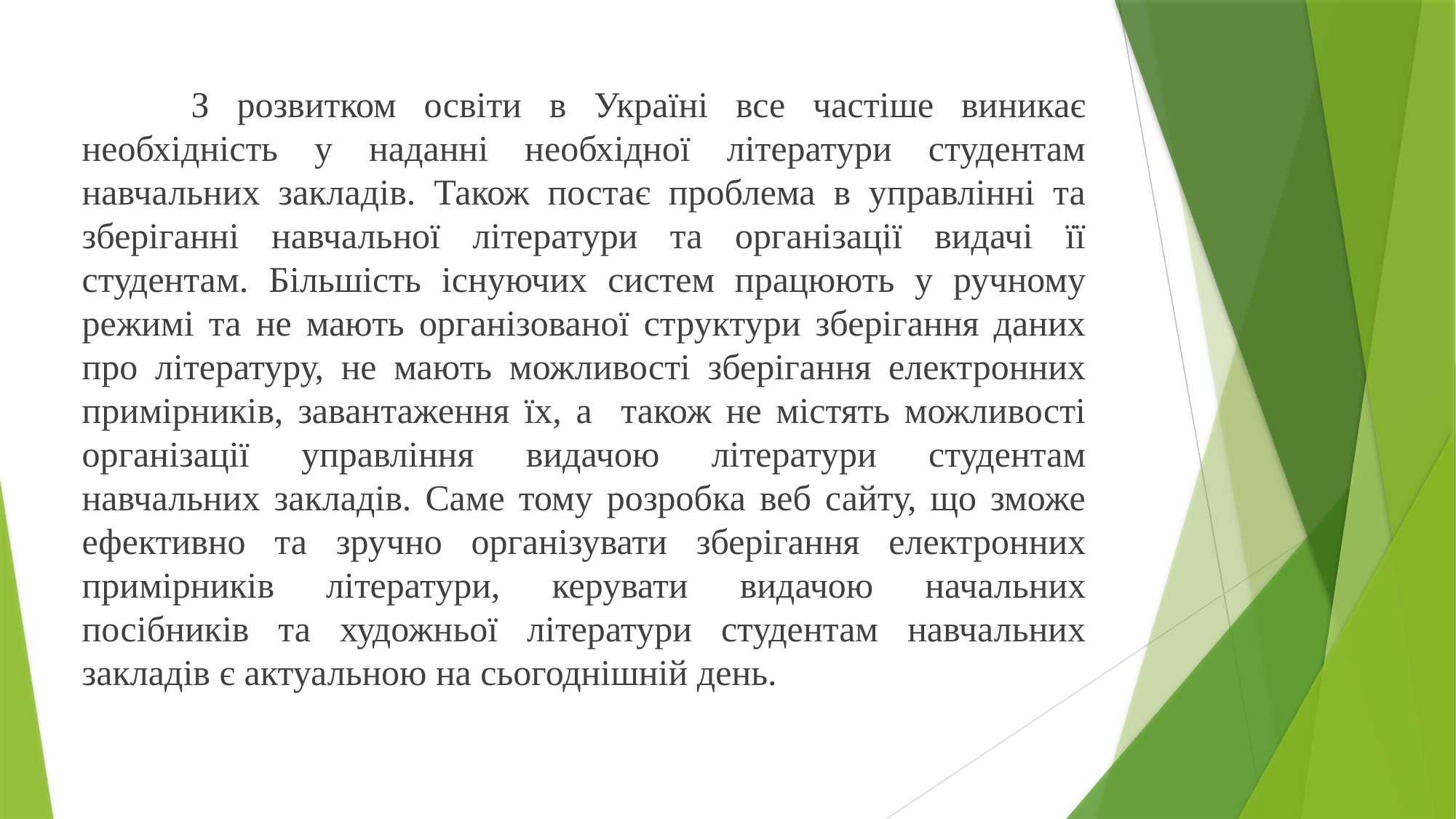

З розвитком освіти в Україні все частіше виникає необхідність у наданні необхідної літератури студентам навчальних закладів. Також постає проблема в управлінні та зберіганні навчальної літератури та організації видачі її студентам. Більшість існуючих систем працюють у ручному режимі та не мають організованої структури зберігання даних про літературу, не мають можливості зберігання електронних примірників, завантаження їх, а  також не містять можливості організації управління видачою літератури студентам навчальних закладів. Саме тому розробка веб сайту, що зможе ефективно та зручно організувати зберігання електронних примірників літератури, керувати видачою начальних посібників та художньої літератури студентам навчальних закладів є актуальною на сьогоднішній день.